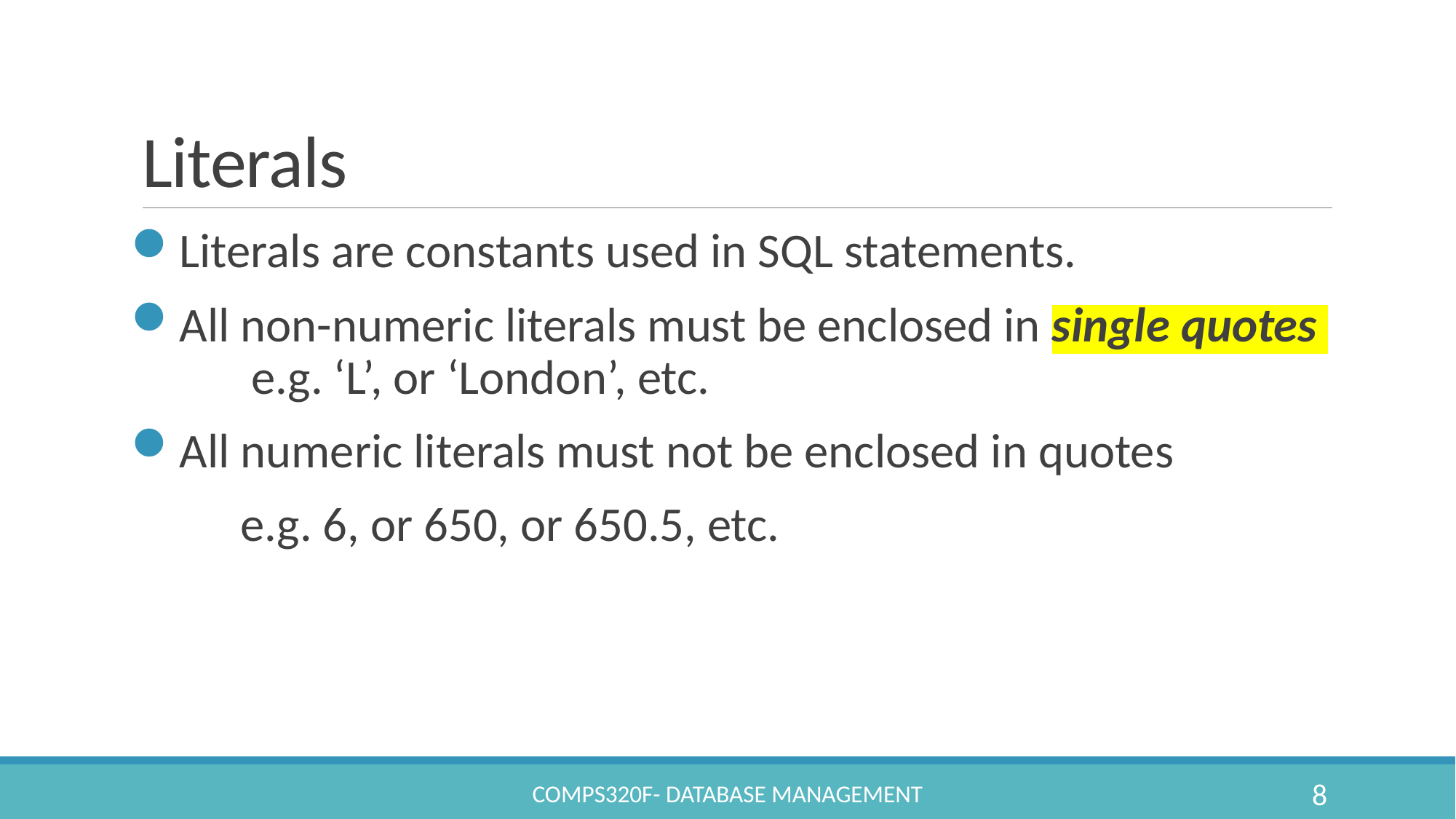

# Literals
Literals are constants used in SQL statements.
All non-numeric literals must be enclosed in single quotes 	e.g. ‘L’, or ‘London’, etc.
All numeric literals must not be enclosed in quotes
	e.g. 6, or 650, or 650.5, etc.
COMPS320F- Database Management
8